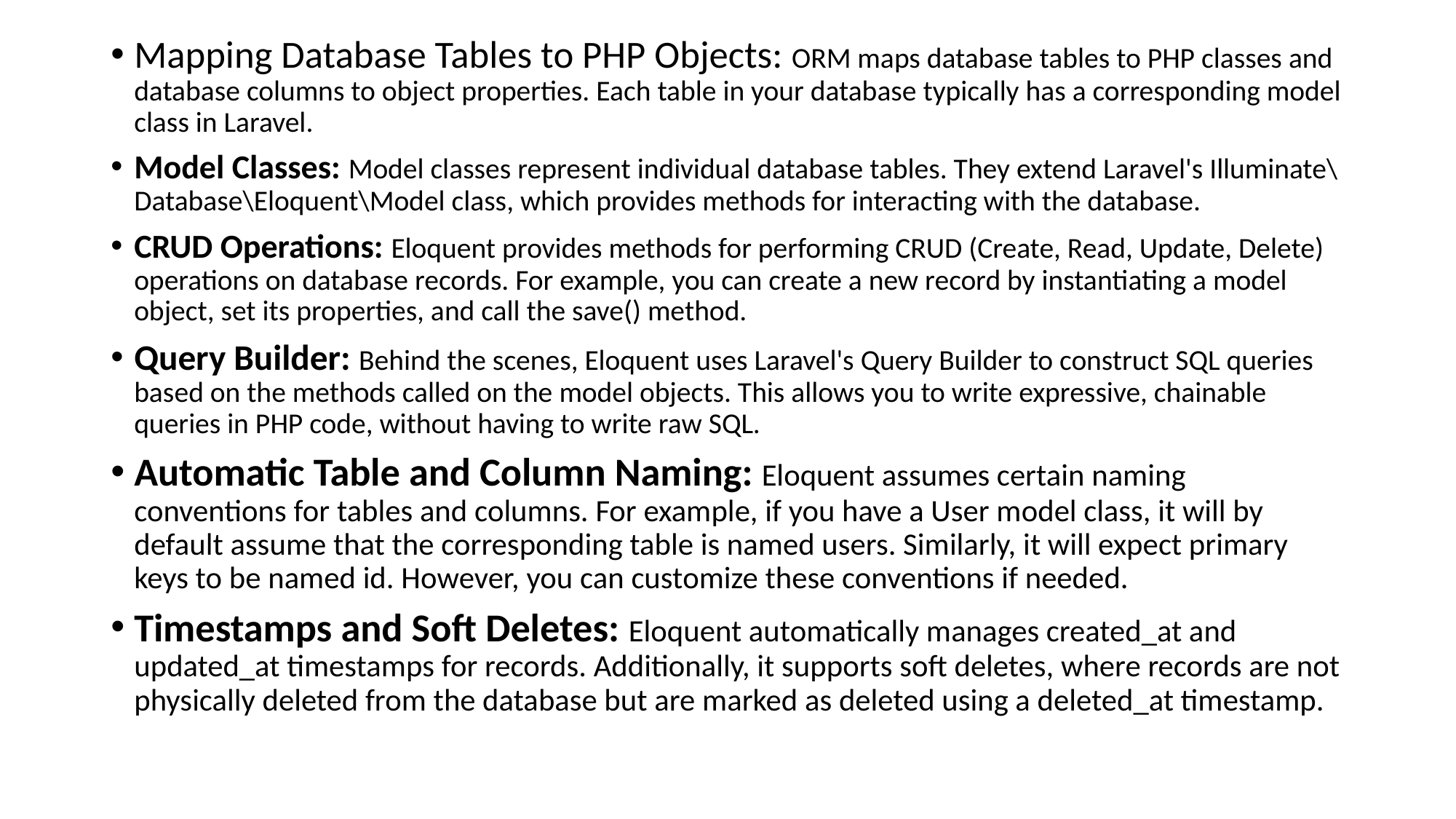

Mapping Database Tables to PHP Objects: ORM maps database tables to PHP classes and database columns to object properties. Each table in your database typically has a corresponding model class in Laravel.
Model Classes: Model classes represent individual database tables. They extend Laravel's Illuminate\Database\Eloquent\Model class, which provides methods for interacting with the database.
CRUD Operations: Eloquent provides methods for performing CRUD (Create, Read, Update, Delete) operations on database records. For example, you can create a new record by instantiating a model object, set its properties, and call the save() method.
Query Builder: Behind the scenes, Eloquent uses Laravel's Query Builder to construct SQL queries based on the methods called on the model objects. This allows you to write expressive, chainable queries in PHP code, without having to write raw SQL.
Automatic Table and Column Naming: Eloquent assumes certain naming conventions for tables and columns. For example, if you have a User model class, it will by default assume that the corresponding table is named users. Similarly, it will expect primary keys to be named id. However, you can customize these conventions if needed.
Timestamps and Soft Deletes: Eloquent automatically manages created_at and updated_at timestamps for records. Additionally, it supports soft deletes, where records are not physically deleted from the database but are marked as deleted using a deleted_at timestamp.